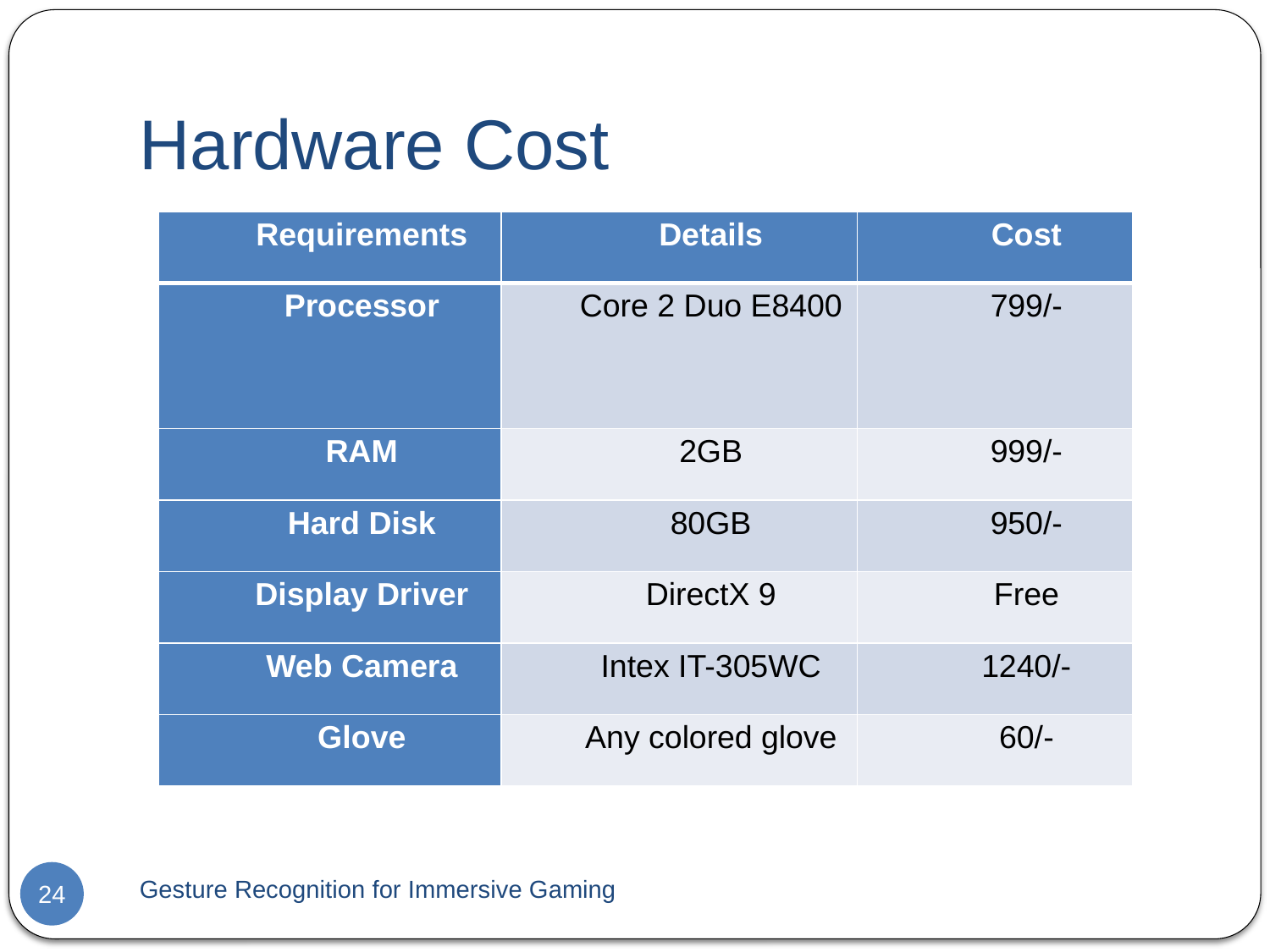

# Hardware Cost
| Requirements | Details | Cost |
| --- | --- | --- |
| Processor | Core 2 Duo E8400 | 799/- |
| RAM | 2GB | 999/- |
| Hard Disk | 80GB | 950/- |
| Display Driver | DirectX 9 | Free |
| Web Camera | Intex IT-305WC | 1240/- |
| Glove | Any colored glove | 60/- |
Gesture Recognition for Immersive Gaming
24